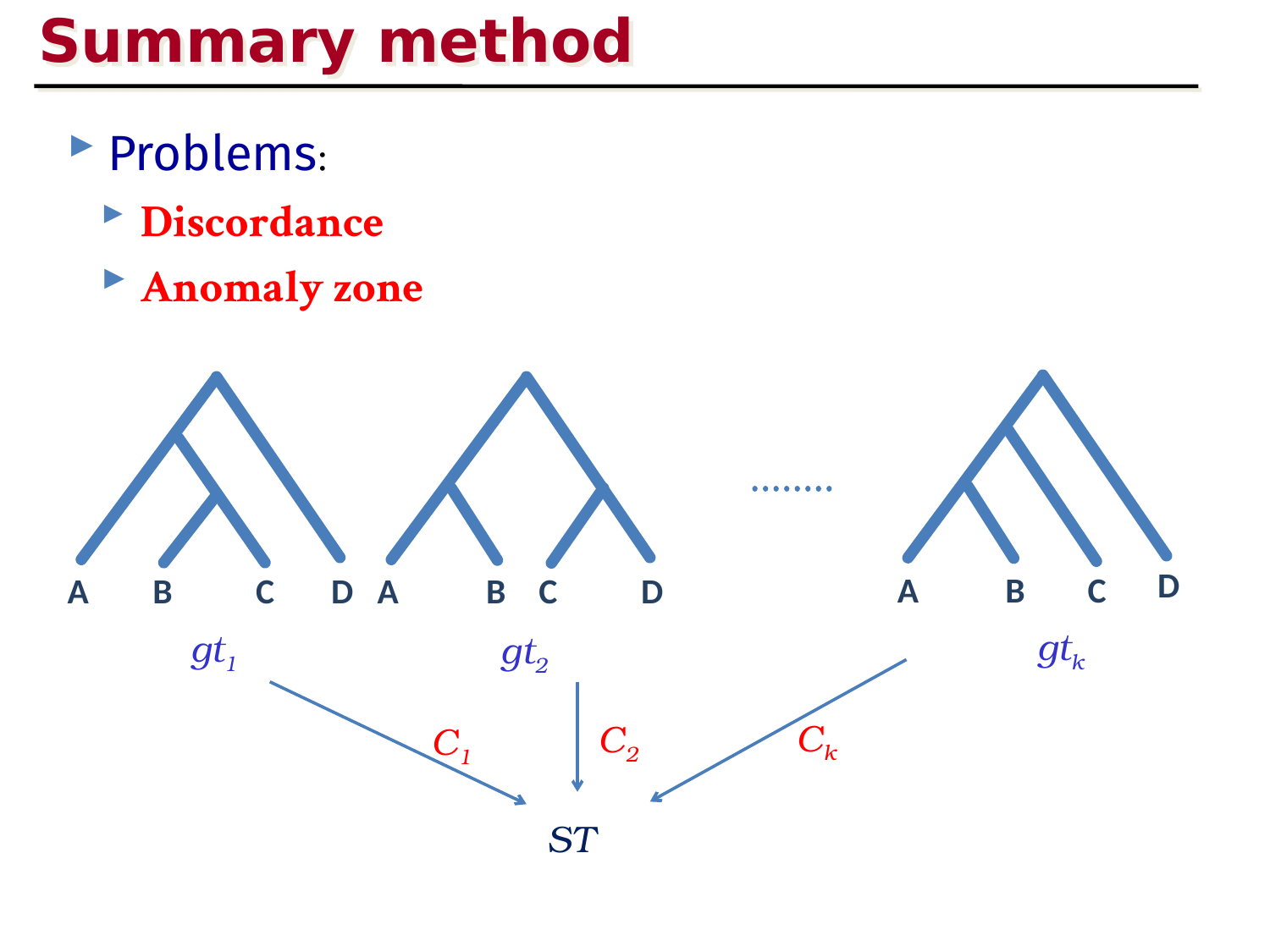

Summary method
#

 Problems:
 Discordance
 Anomaly zone
D
A
B
C
A
B
C
A
B
C
D
D
gtk
gt1
gt2
Ck
C2
C1
ST